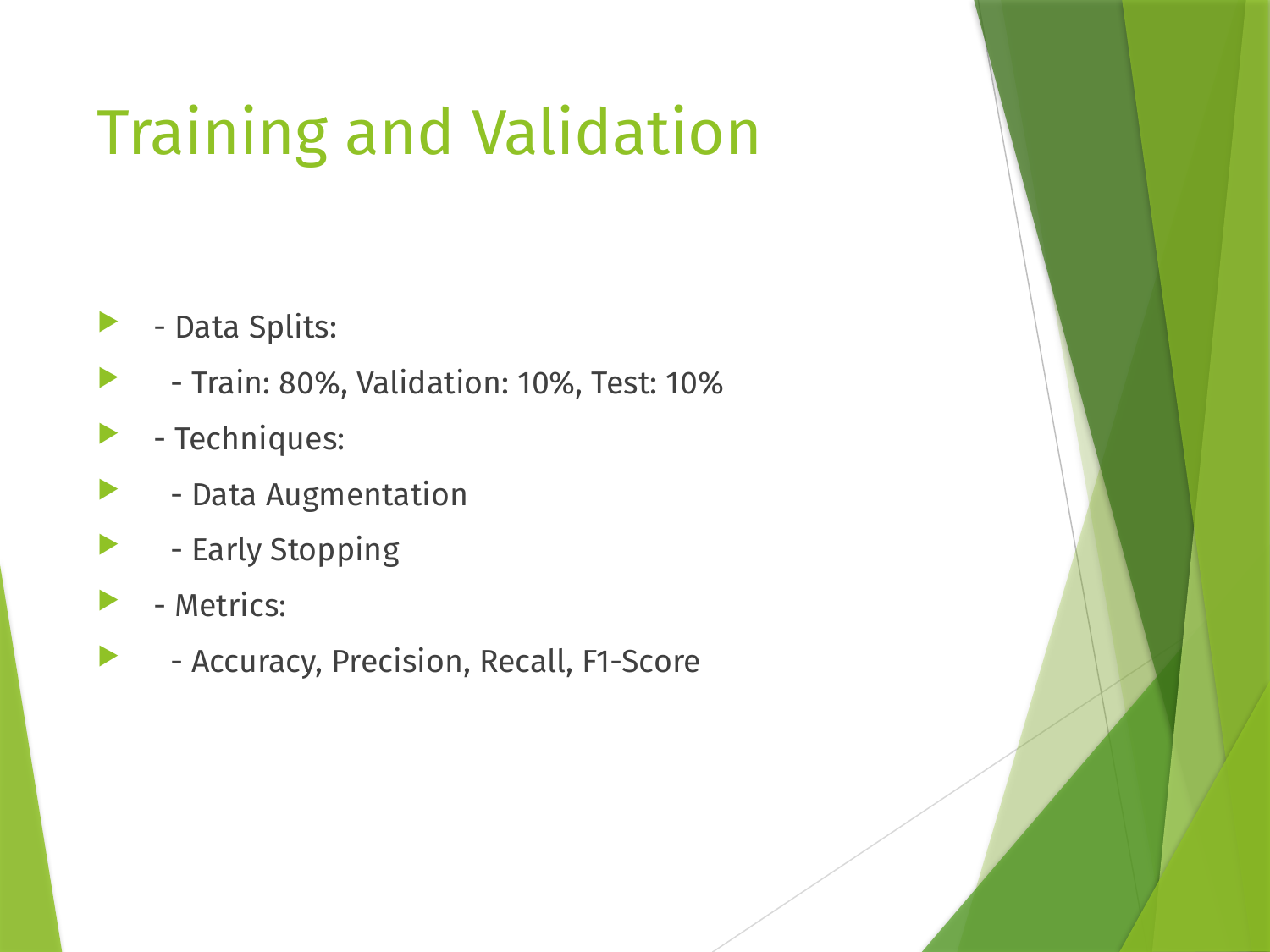

# Training and Validation
 - Data Splits:
   - Train: 80%, Validation: 10%, Test: 10%
 - Techniques:
   - Data Augmentation
   - Early Stopping
 - Metrics:
   - Accuracy, Precision, Recall, F1-Score